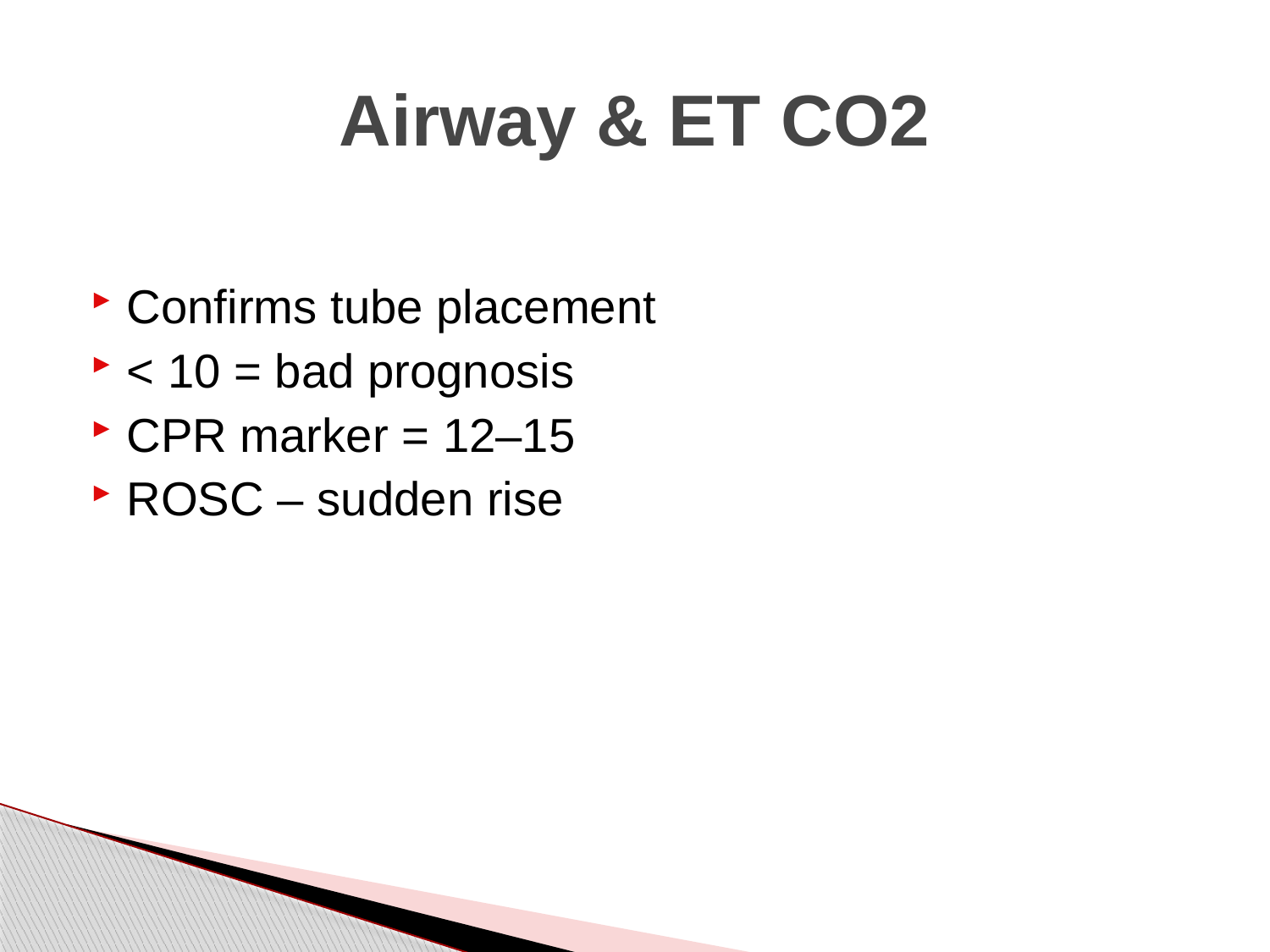

# Airway & ET CO2

Confirms tube placement
< 10 = bad prognosis
CPR marker = 12–15
ROSC – sudden rise